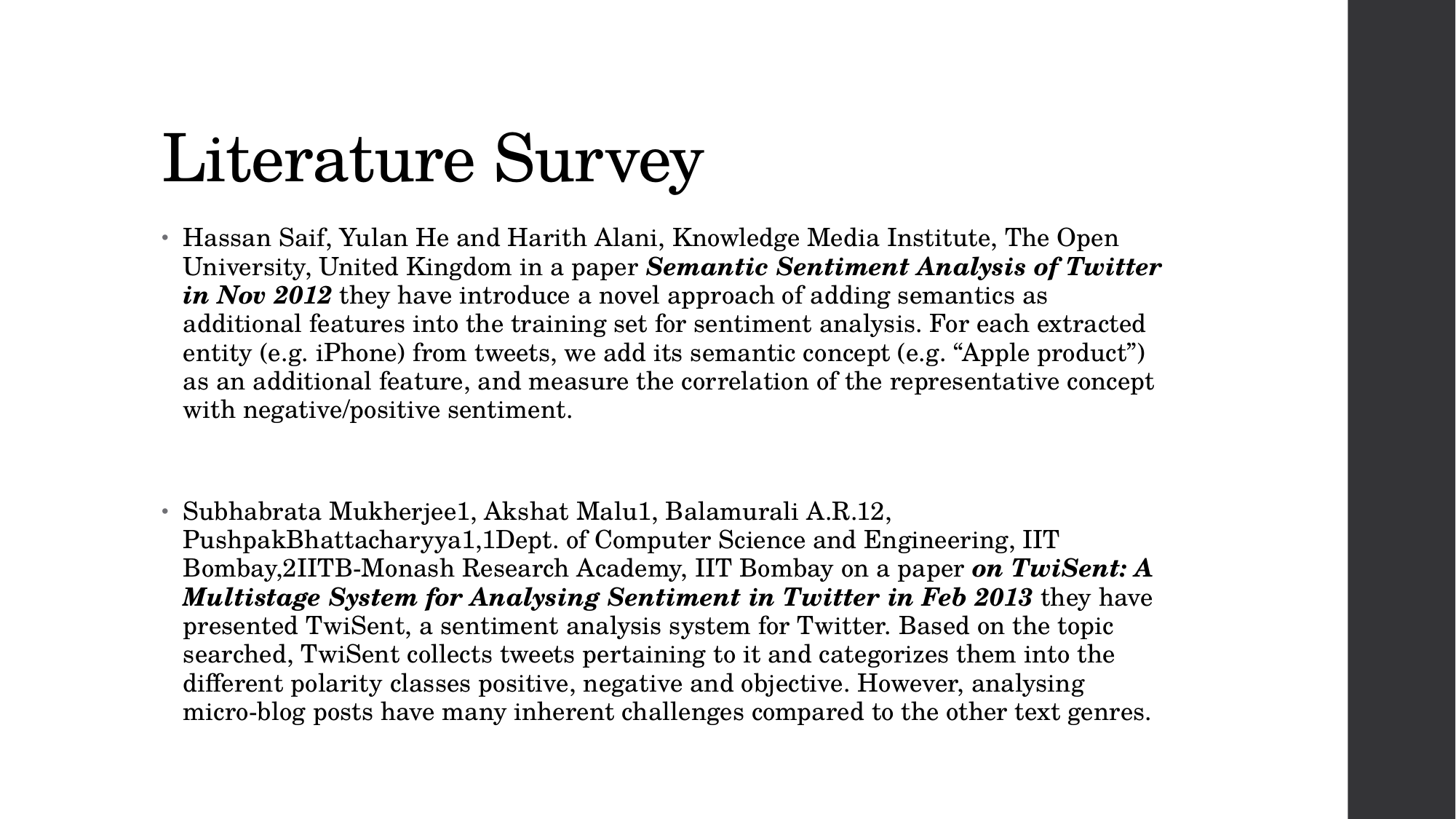

# Literature Survey
Hassan Saif, Yulan He and Harith Alani, Knowledge Media Institute, The Open University, United Kingdom in a paper Semantic Sentiment Analysis of Twitter in Nov 2012 they have introduce a novel approach of adding semantics as additional features into the training set for sentiment analysis. For each extracted entity (e.g. iPhone) from tweets, we add its semantic concept (e.g. “Apple product”) as an additional feature, and measure the correlation of the representative concept with negative/positive sentiment.

Subhabrata Mukherjee1, Akshat Malu1, Balamurali A.R.12, PushpakBhattacharyya1,1Dept. of Computer Science and Engineering, IIT Bombay,2IITB-Monash Research Academy, IIT Bombay on a paper on TwiSent: A Multistage System for Analysing Sentiment in Twitter in Feb 2013 they have presented TwiSent, a sentiment analysis system for Twitter. Based on the topic searched, TwiSent collects tweets pertaining to it and categorizes them into the different polarity classes positive, negative and objective. However, analysing micro-blog posts have many inherent challenges compared to the other text genres.